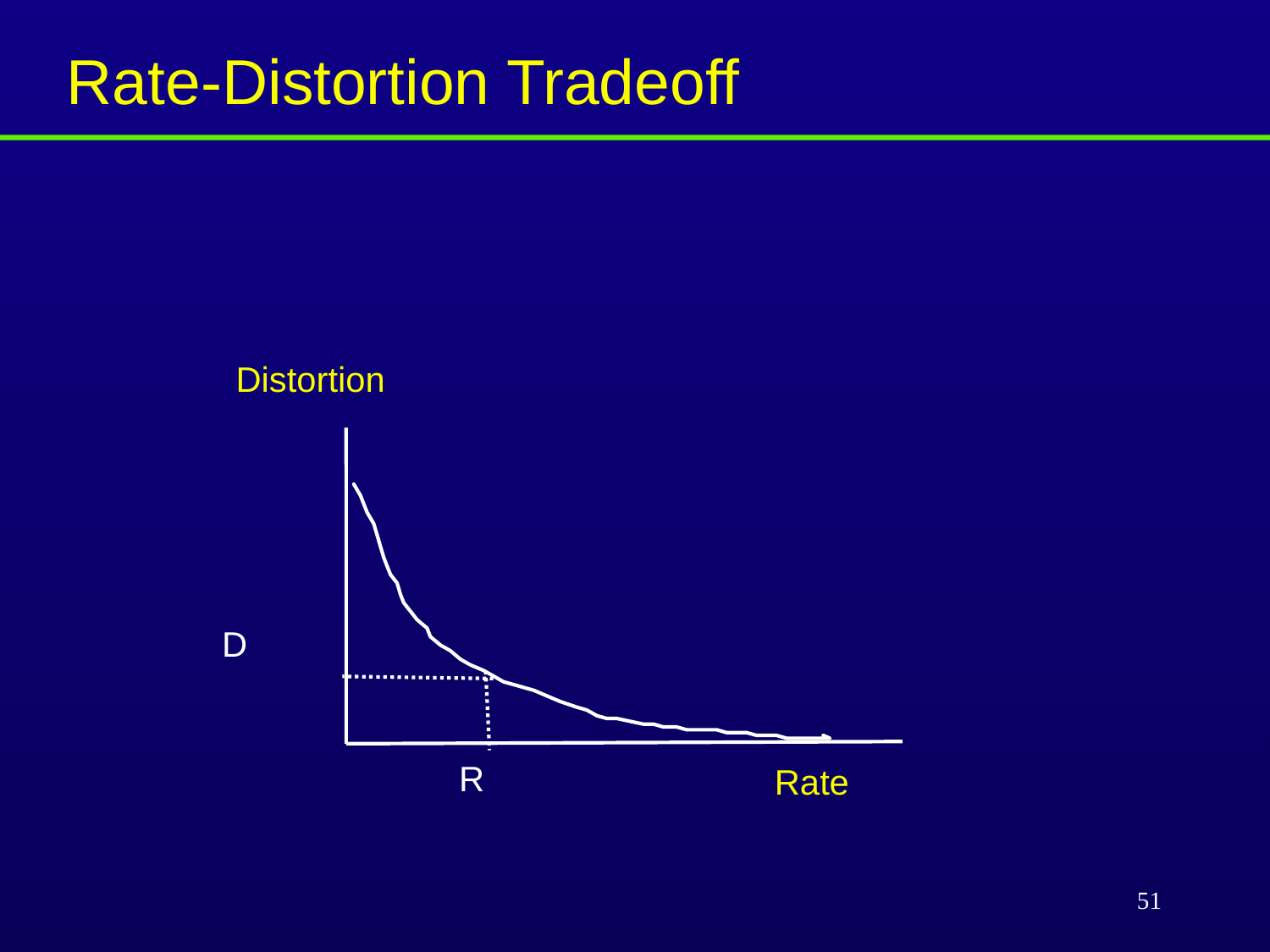

Rate-Distortion Tradeoff
Distortion

D

R
Rate
51